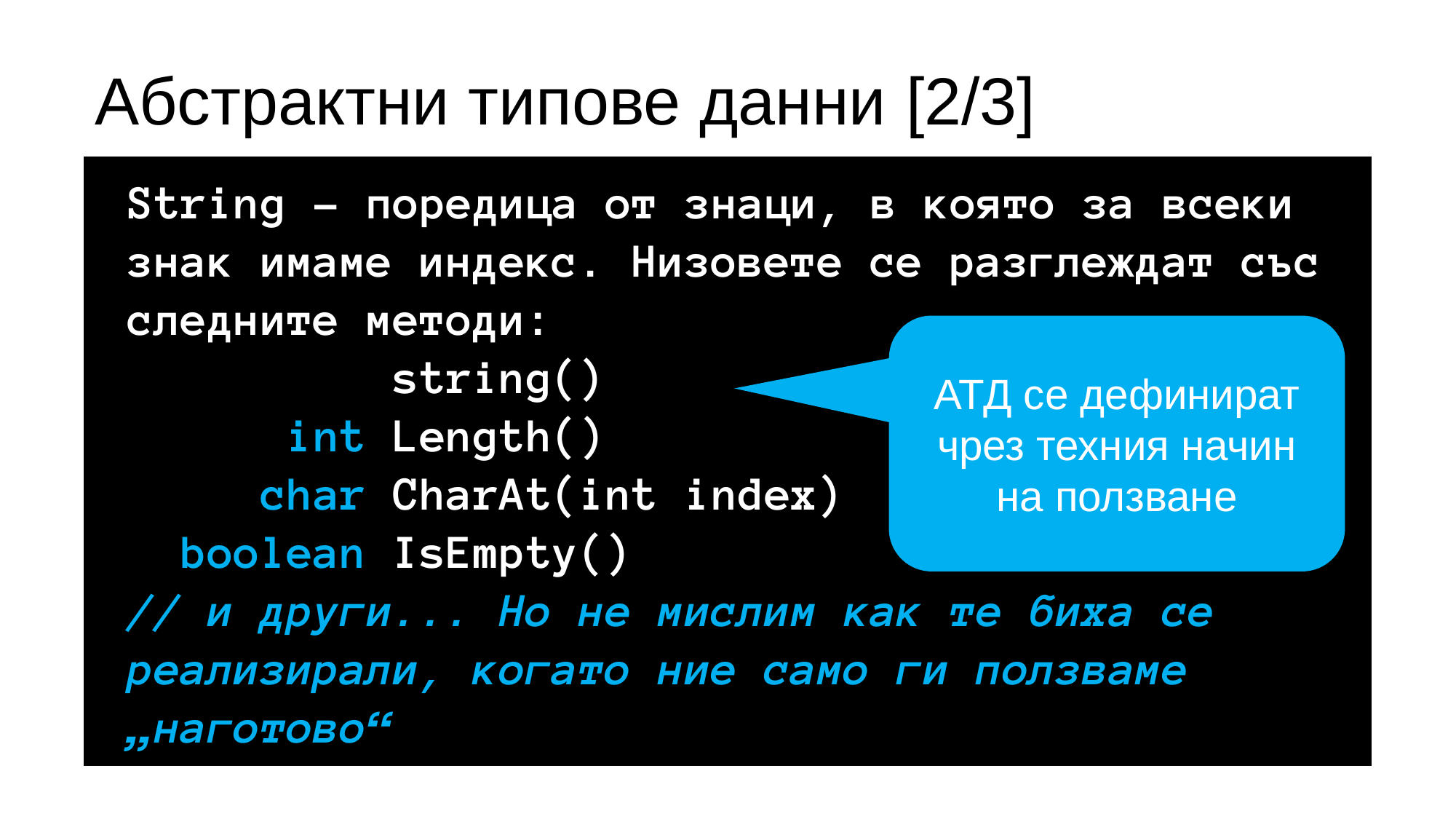

# Абстрактни типове данни [2/3]
String – поредица от знаци, в която за всеки знак имаме индекс. Низовете се разглеждат със следните методи:
          string()
      int Length()
     char CharAt(int index)
  boolean IsEmpty()
// и други... Но не мислим как те биха се реализирали, когато ние само ги ползваме „наготово“
АТД се дефинират чрез техния начин на ползване